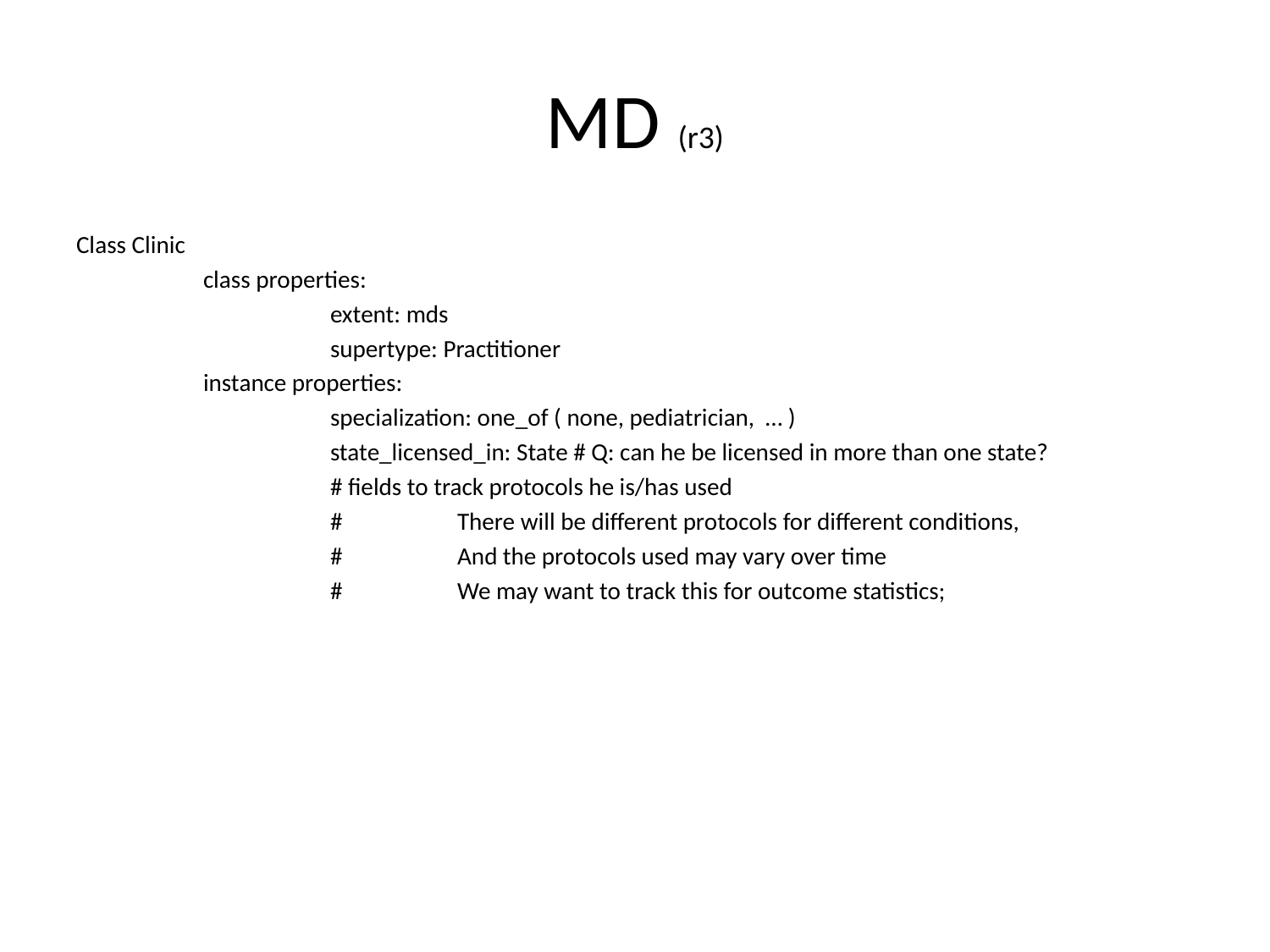

# MD (r3)
Class Clinic
	class properties:
		extent: mds
		supertype: Practitioner
	instance properties:
		specialization: one_of ( none, pediatrician,  … )
		state_licensed_in: State # Q: can he be licensed in more than one state?
		# fields to track protocols he is/has used
		#  	There will be different protocols for different conditions,
		#	And the protocols used may vary over time
		#	We may want to track this for outcome statistics;